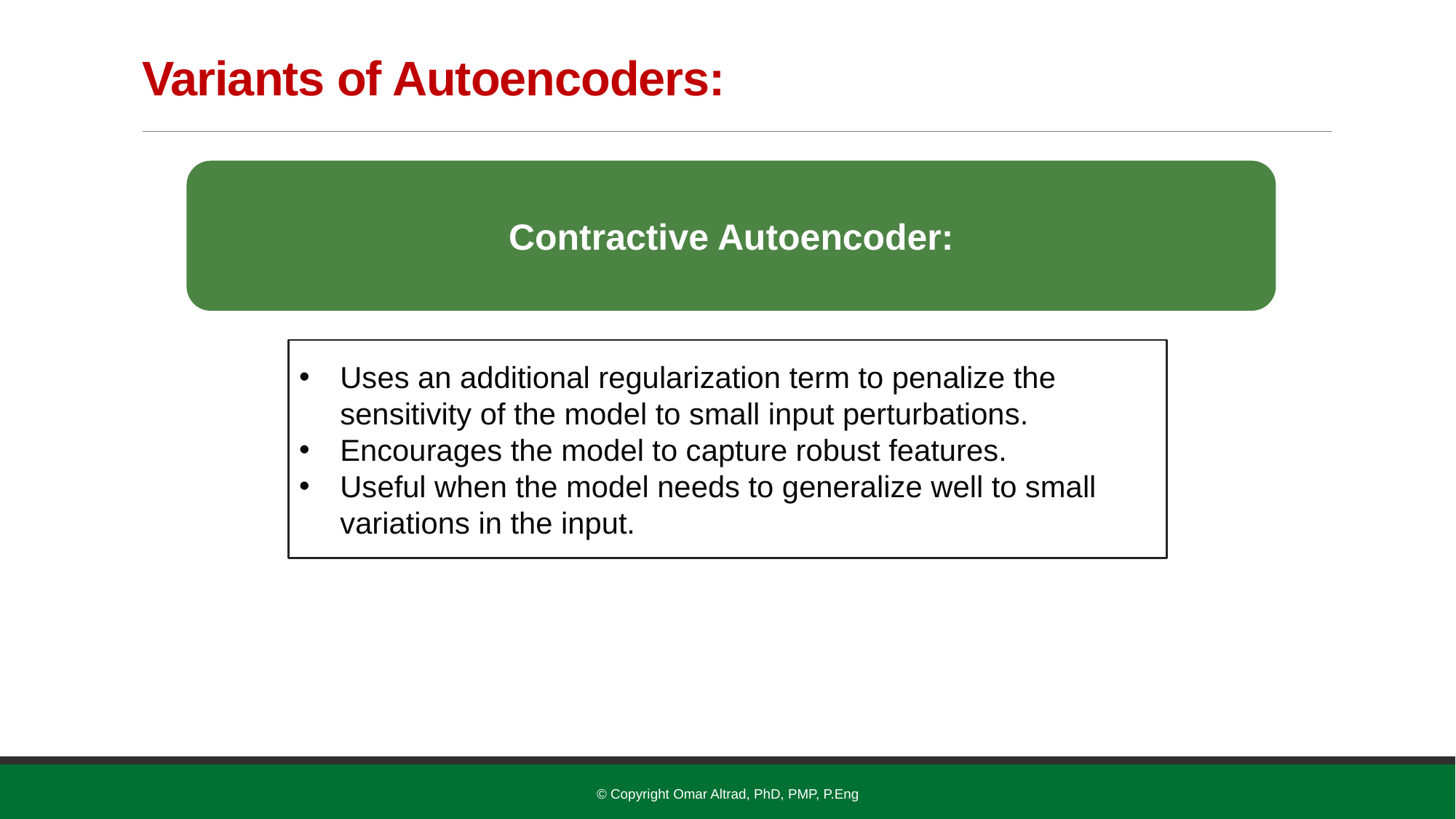

# Variants of Autoencoders:
Contractive Autoencoder:
Uses an additional regularization term to penalize the sensitivity of the model to small input perturbations.
Encourages the model to capture robust features.
Useful when the model needs to generalize well to small variations in the input.
© Copyright Omar Altrad, PhD, PMP, P.Eng